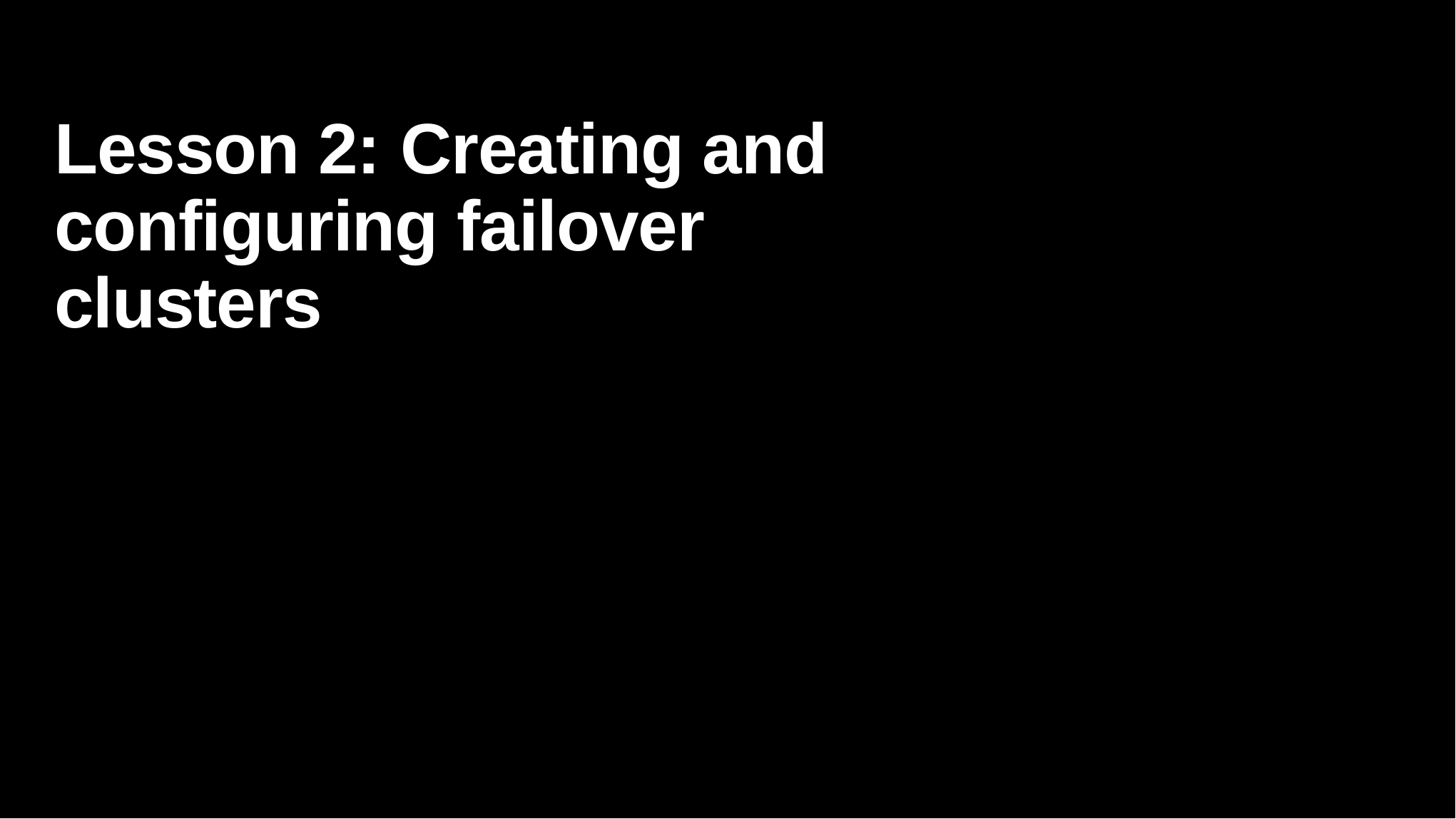

# Lesson 2: Creating and configuring failover clusters